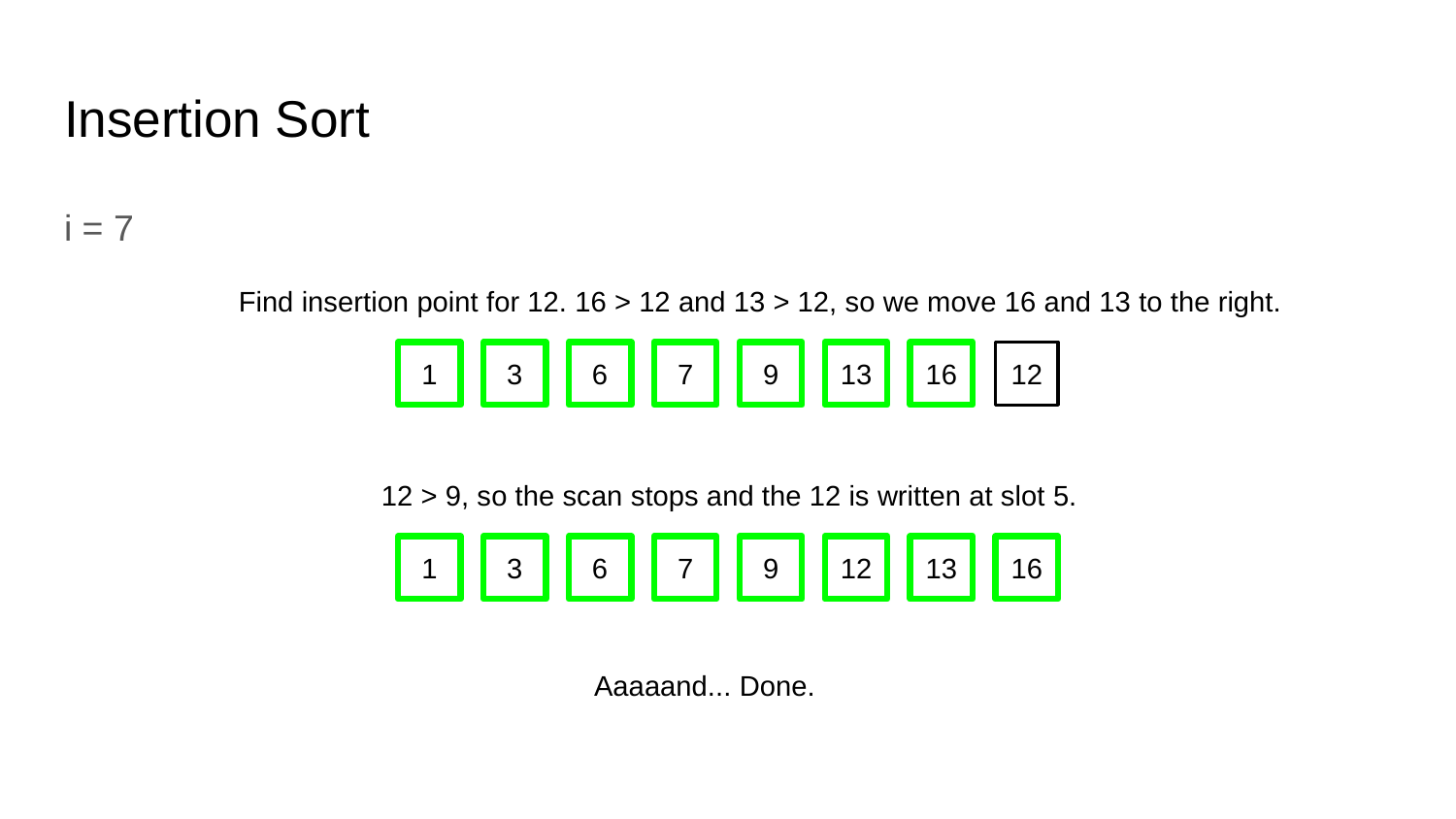

# Insertion Sort
i = 7
Find insertion point for 12. 16 > 12 and 13 > 12, so we move 16 and 13 to the right.
1
3
6
7
9
13
16
12
12 > 9, so the scan stops and the 12 is written at slot 5.
1
3
6
7
9
12
13
16
Aaaaand... Done.